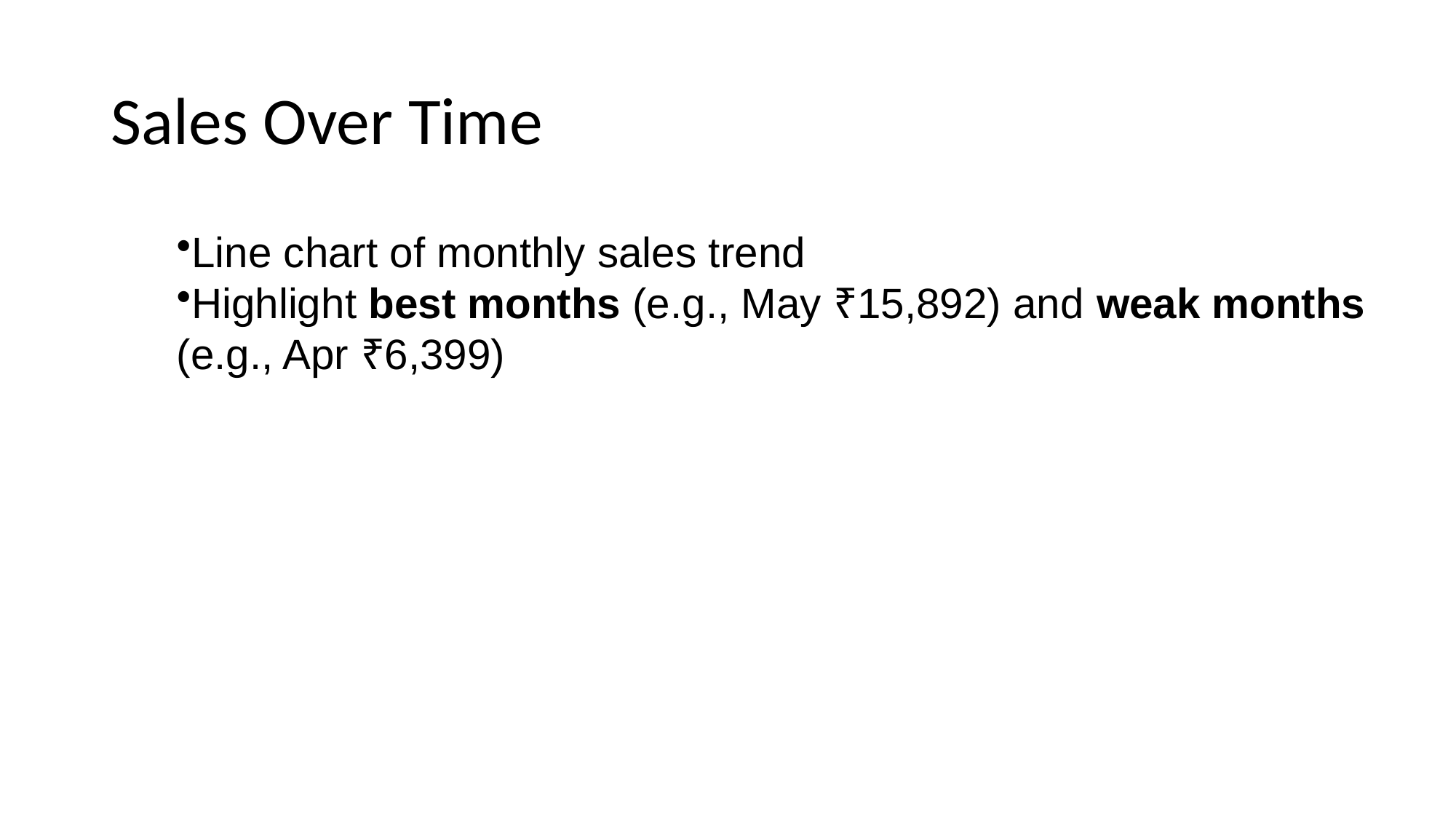

# Sales Over Time
Line chart of monthly sales trend
Highlight best months (e.g., May ₹15,892) and weak months (e.g., Apr ₹6,399)